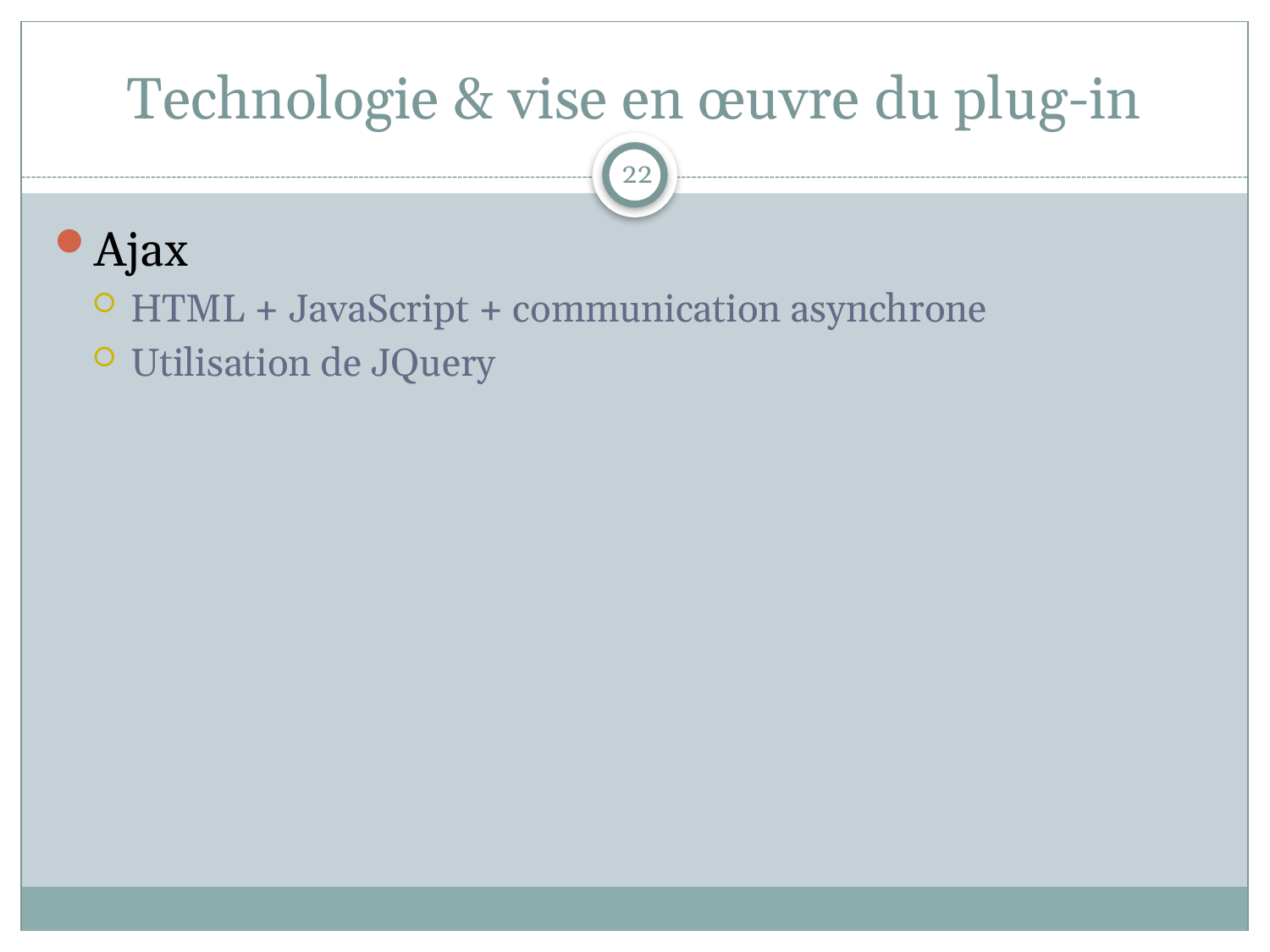

# Technologie & vise en œuvre du plug-in
22
Ajax
HTML + JavaScript + communication asynchrone
Utilisation de JQuery